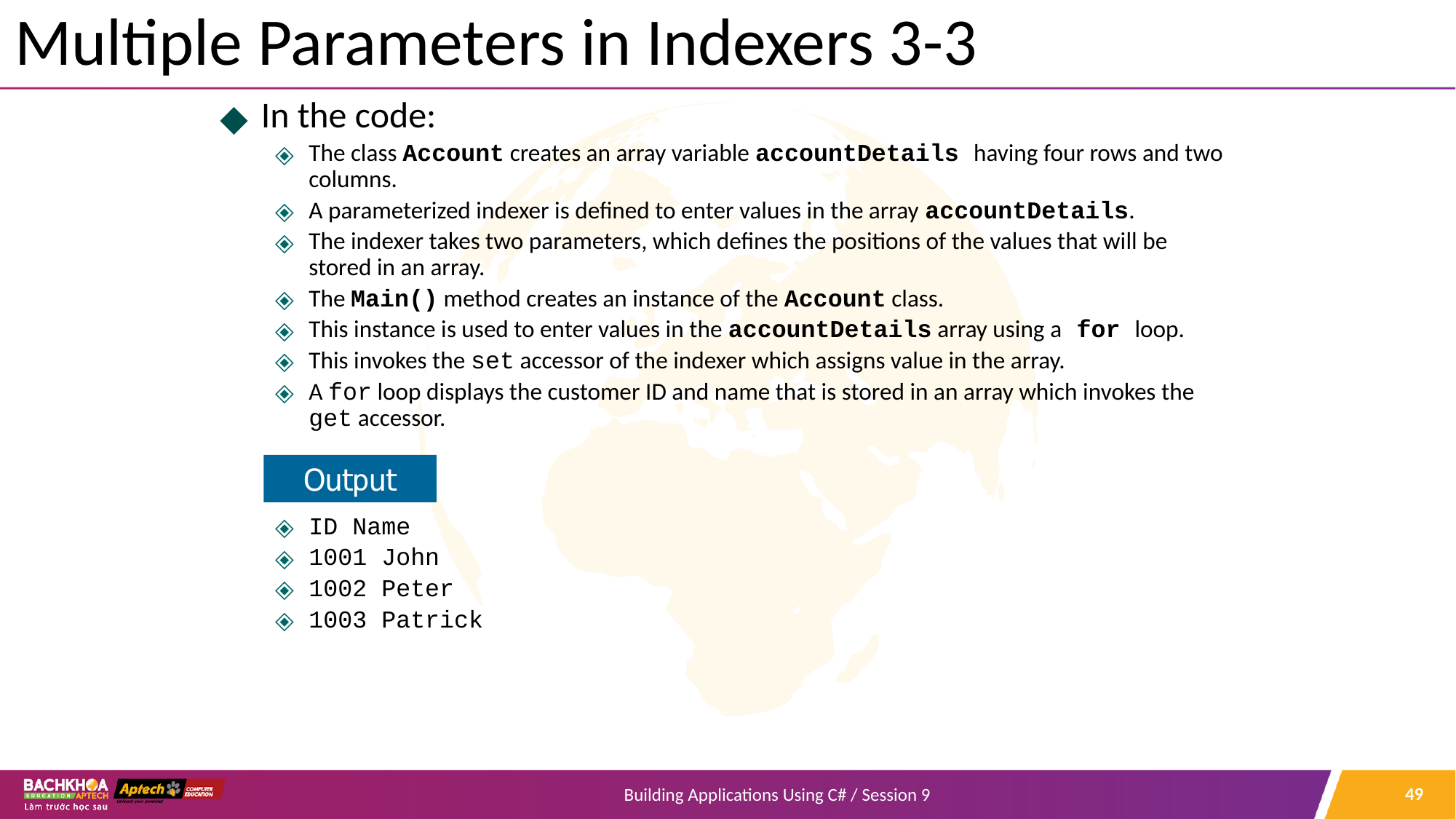

# Multiple Parameters in Indexers 3-3

In the code:
The class Account creates an array variable accountDetails having four rows and two columns.
A parameterized indexer is defined to enter values in the array accountDetails.
The indexer takes two parameters, which defines the positions of the values that will be stored in an array.
The Main() method creates an instance of the Account class.
This instance is used to enter values in the accountDetails array using a for loop.
This invokes the set accessor of the indexer which assigns value in the array.
A for loop displays the customer ID and name that is stored in an array which invokes the get accessor.

ID Name
1001 John
1002 Peter
1003 Patrick
Output
49
Building Applications Using C# / Session 9